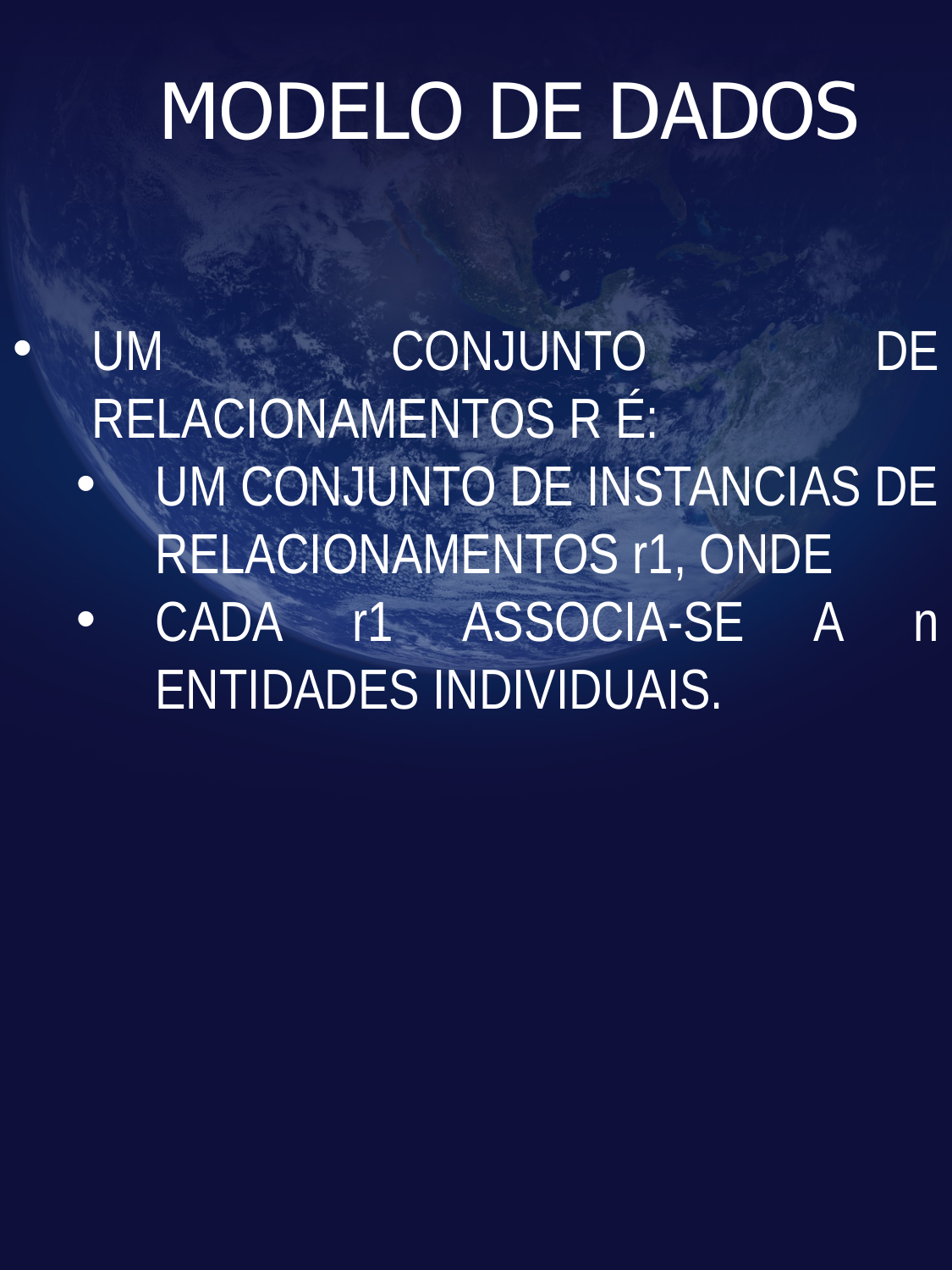

# MODELO DE DADOS
UM CONJUNTO DE RELACIONAMENTOS R É:
UM CONJUNTO DE INSTANCIAS DE RELACIONAMENTOS r1, ONDE
CADA r1 ASSOCIA-SE A n ENTIDADES INDIVIDUAIS.